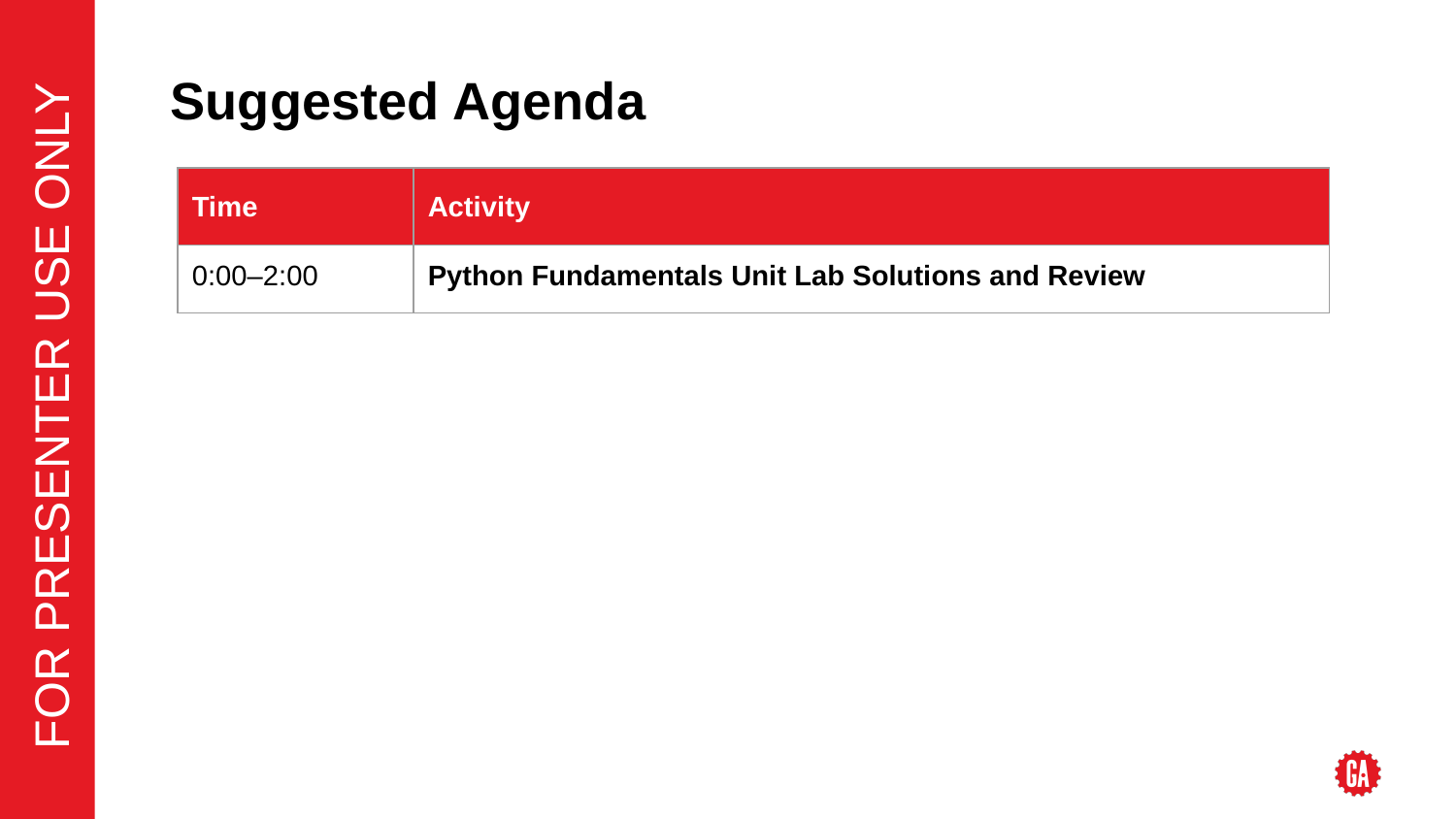

# Suggested Agenda

| Time | Activity |
| --- | --- |
| 0:00–2:00 | Python Fundamentals Unit Lab Solutions and Review |